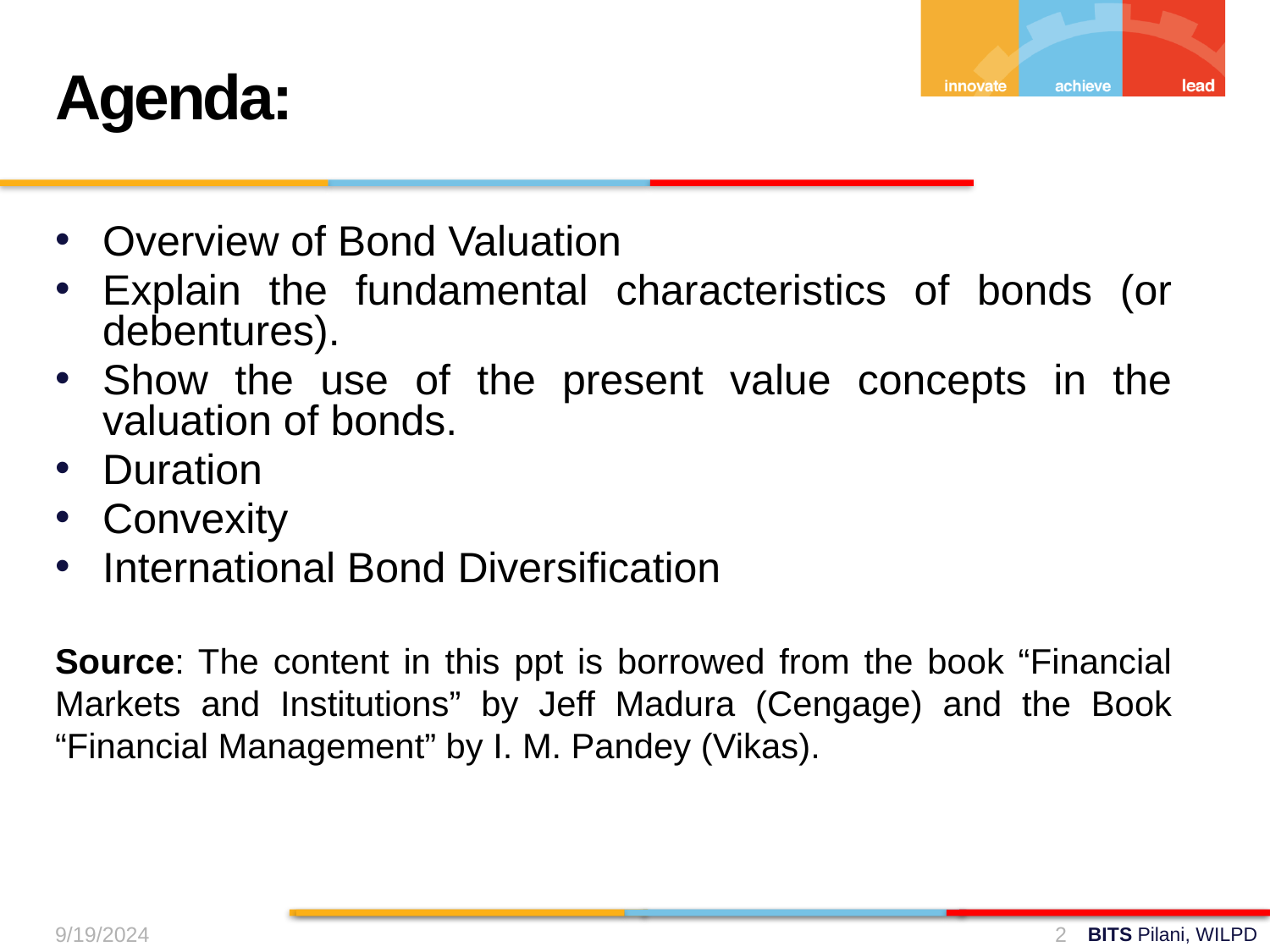

Agenda:
Overview of Bond Valuation
Explain the fundamental characteristics of bonds (or debentures).
Show the use of the present value concepts in the valuation of bonds.
Duration
Convexity
International Bond Diversification

Source: The content in this ppt is borrowed from the book “Financial Markets and Institutions” by Jeff Madura (Cengage) and the Book “Financial Management” by I. M. Pandey (Vikas).
9/19/2024
2